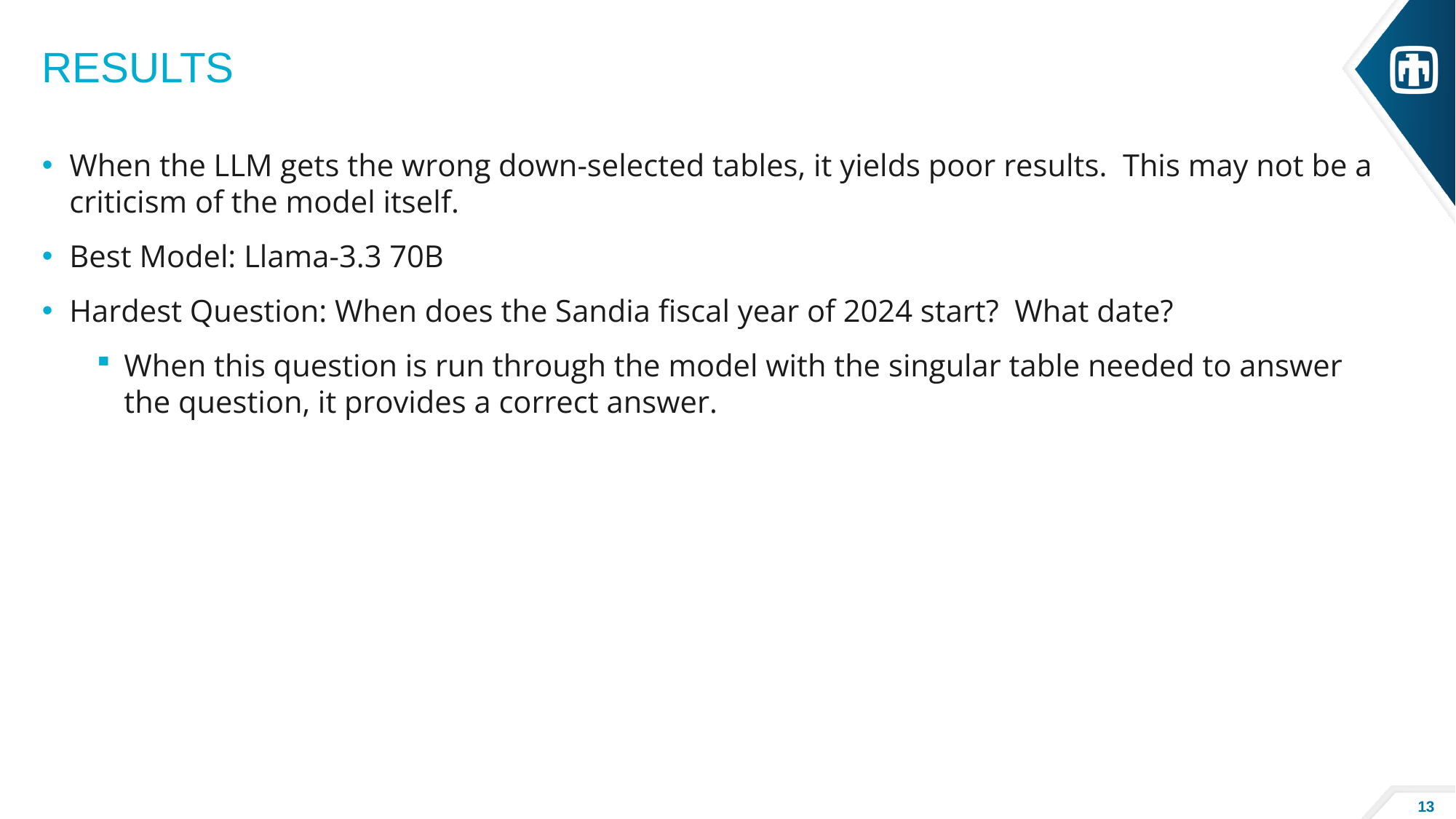

# Results
When the LLM gets the wrong down-selected tables, it yields poor results.  This may not be a criticism of the model itself.
Best Model: Llama-3.3 70B
Hardest Question: When does the Sandia fiscal year of 2024 start?  What date?
When this question is run through the model with the singular table needed to answer the question, it provides a correct answer.

13